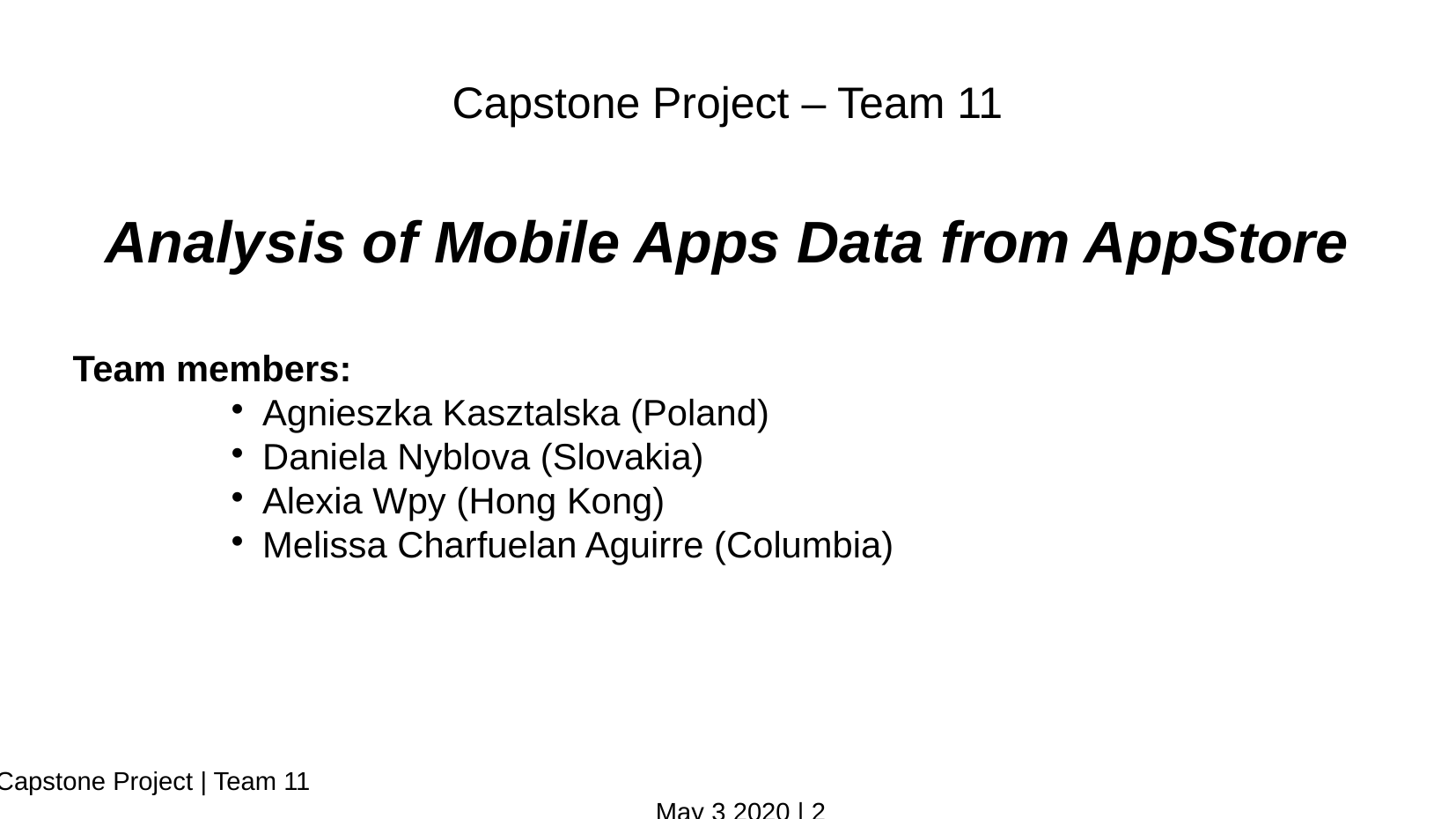

Capstone Project – Team 11
Analysis of Mobile Apps Data from AppStore

Team members:
Agnieszka Kasztalska (Poland)
Daniela Nyblova (Slovakia)
Alexia Wpy (Hong Kong)
Melissa Charfuelan Aguirre (Columbia)

Capstone Project | Team 11														May 3 2020 | 2